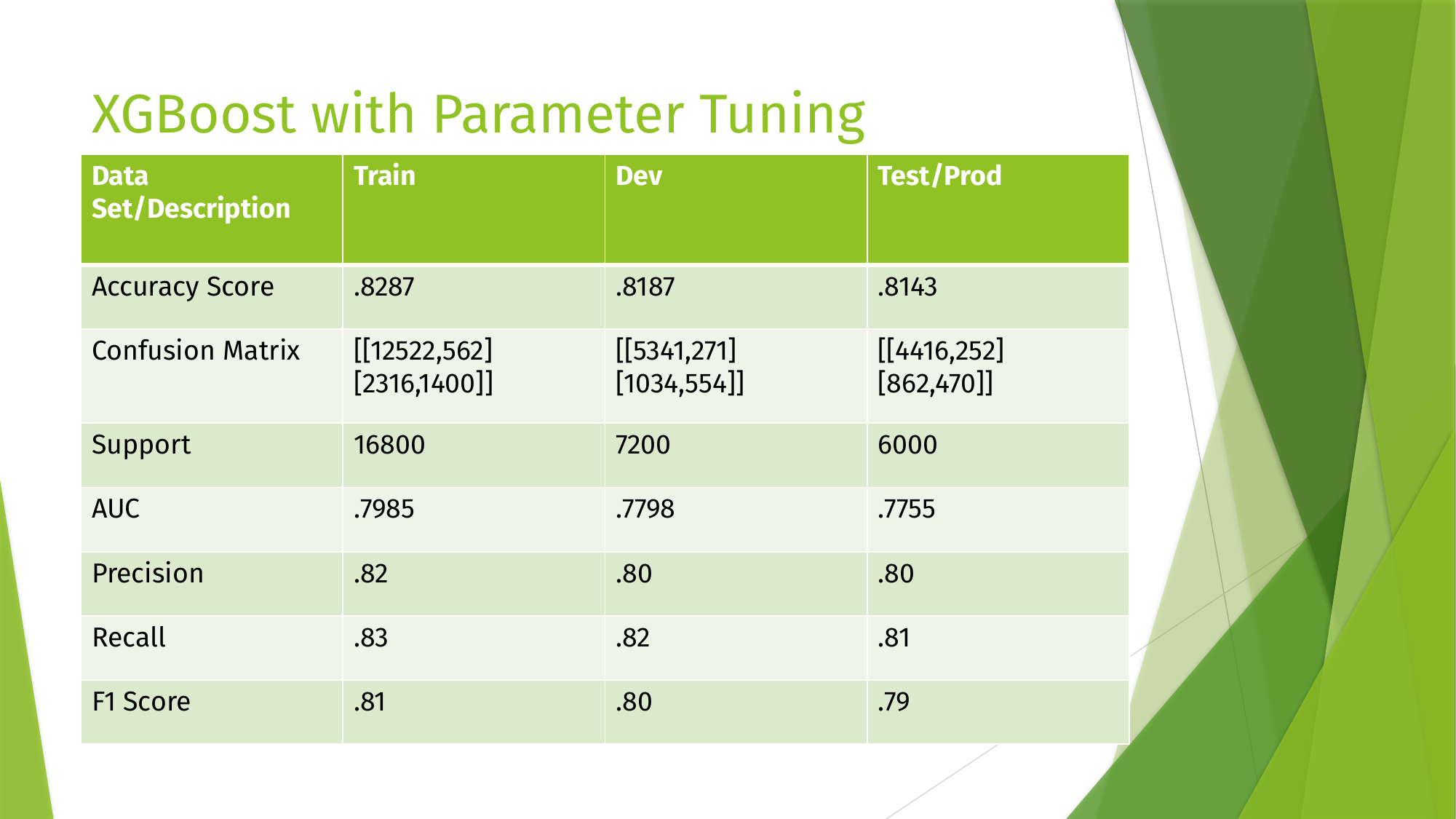

# XGBoost with Parameter Tuning
| Data Set/Description | Train | Dev | Test/Prod |
| --- | --- | --- | --- |
| Accuracy Score | .8287 | .8187 | .8143 |
| Confusion Matrix | [[12522,562] [2316,1400]] | [[5341,271] [1034,554]] | [[4416,252] [862,470]] |
| Support | 16800 | 7200 | 6000 |
| AUC | .7985 | .7798 | .7755 |
| Precision | .82 | .80 | .80 |
| Recall | .83 | .82 | .81 |
| F1 Score | .81 | .80 | .79 |